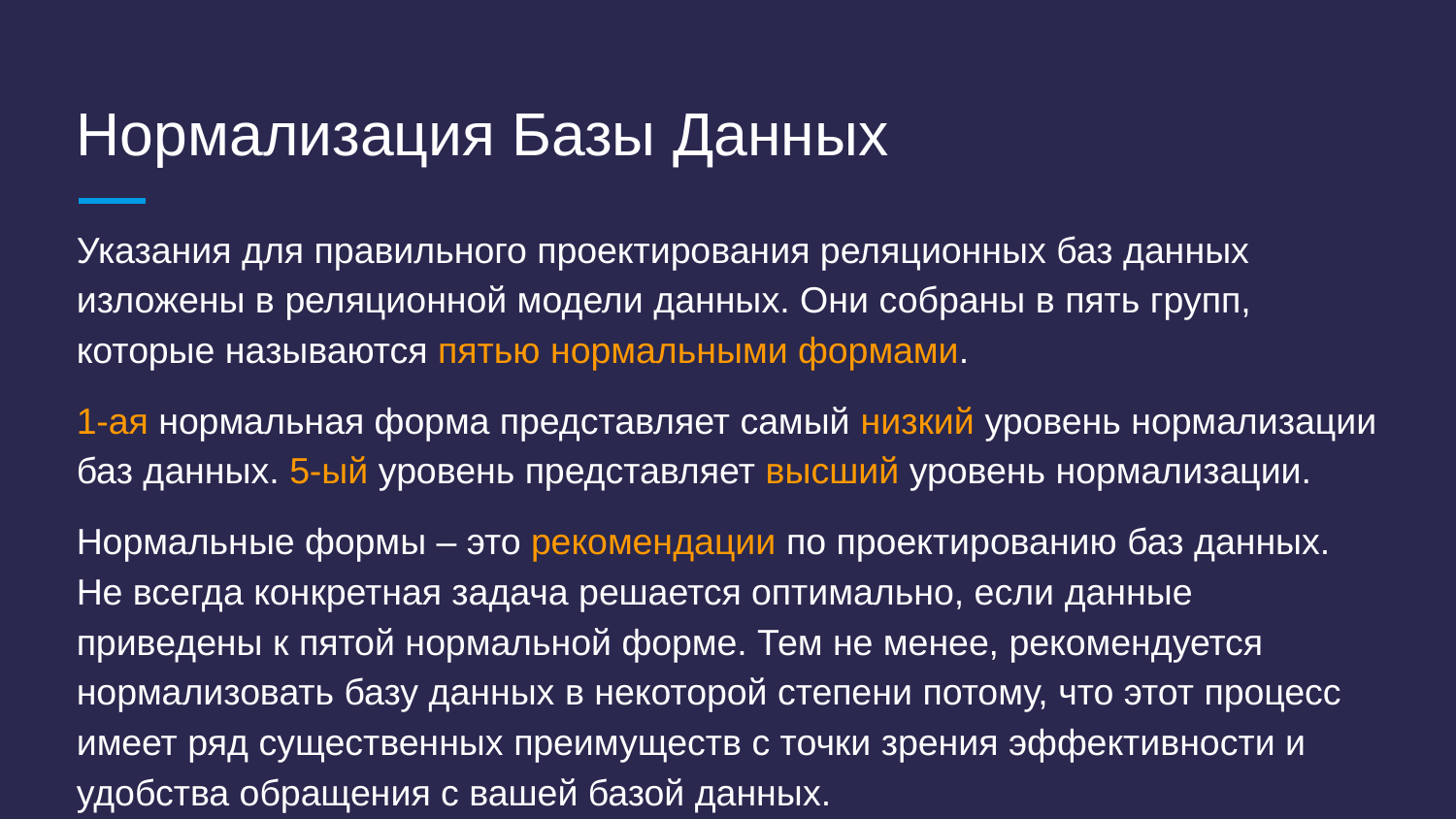

# Нормализация Базы Данных
Указания для правильного проектирования реляционных баз данных изложены в реляционной модели данных. Они собраны в пять групп, которые называются пятью нормальными формами.
1-ая нормальная форма представляет самый низкий уровень нормализации баз данных. 5-ый уровень представляет высший уровень нормализации.
Нормальные формы – это рекомендации по проектированию баз данных. Не всегда конкретная задача решается оптимально, если данные приведены к пятой нормальной форме. Тем не менее, рекомендуется нормализовать базу данных в некоторой степени потому, что этот процесс имеет ряд существенных преимуществ с точки зрения эффективности и удобства обращения с вашей базой данных.